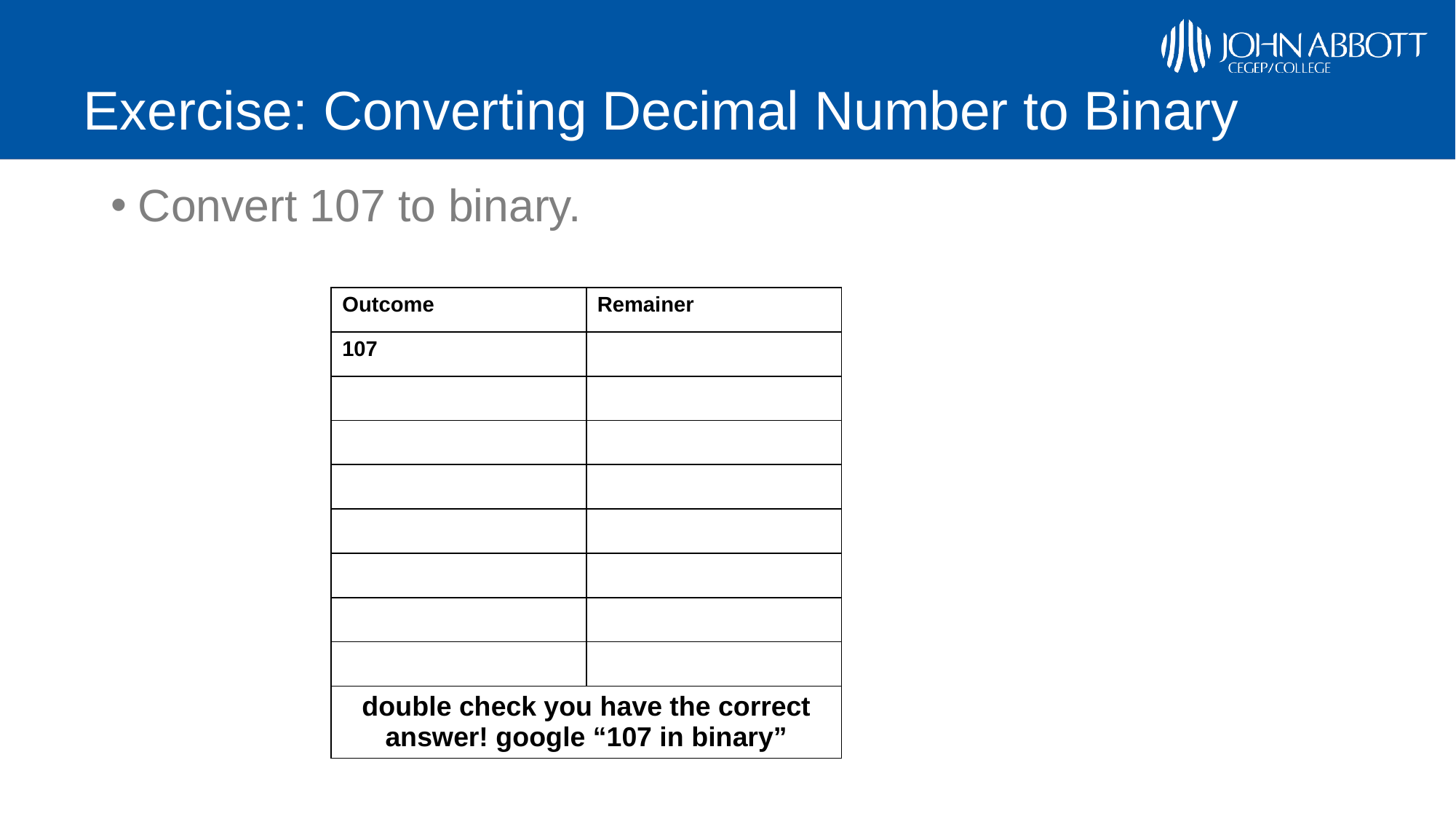

# Exercise: Converting Decimal Number to Binary
Convert 107 to binary.
| Outcome | Remainer |
| --- | --- |
| 107 |  |
|  |  |
|  |  |
|  |  |
|  |  |
|  |  |
|  |  |
|  |  |
| double check you have the correct answer! google “107 in binary” |  |